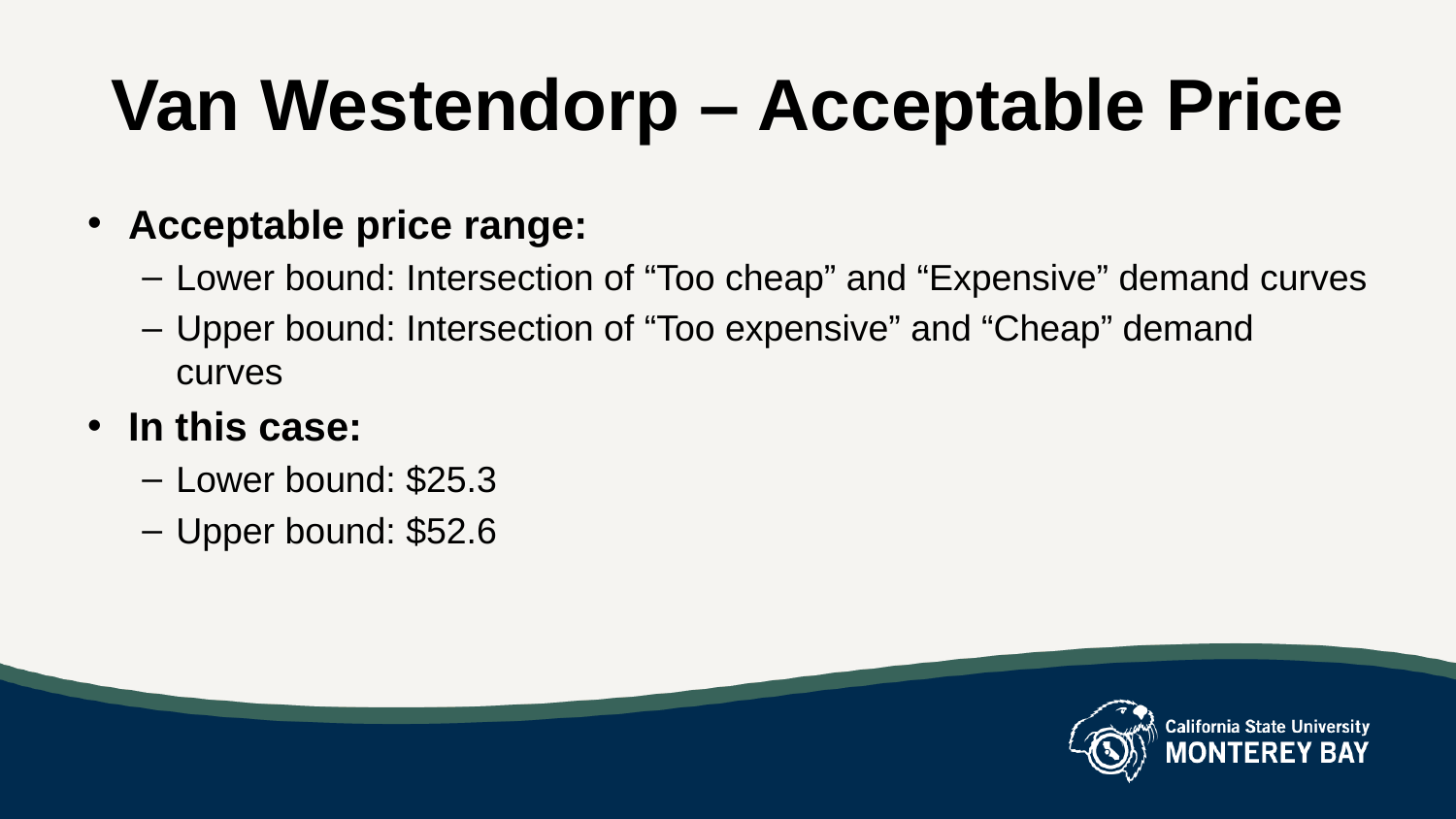

# Van Westendorp – Acceptable Price
Acceptable price range:
Lower bound: Intersection of “Too cheap” and “Expensive” demand curves
Upper bound: Intersection of “Too expensive” and “Cheap” demand curves
In this case:
Lower bound: $25.3
Upper bound: $52.6